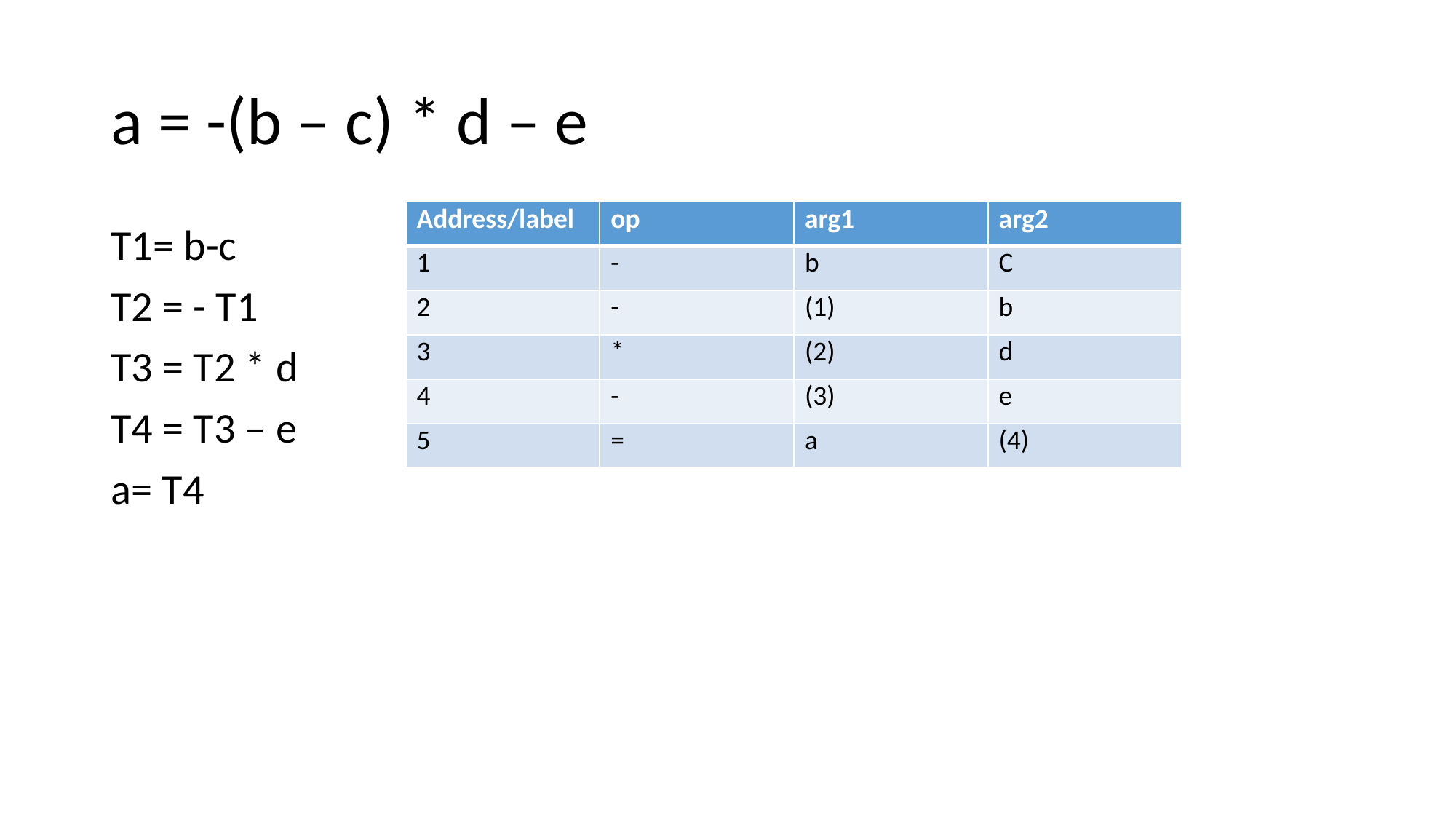

# a = -(b – c) * d – e
| Address/label | op | arg1 | arg2 |
| --- | --- | --- | --- |
| 1 | - | b | C |
| 2 | - | (1) | b |
| 3 | \* | (2) | d |
| 4 | - | (3) | e |
| 5 | = | a | (4) |
T1= b-c
T2 = - T1
T3 = T2 * d
T4 = T3 – e
a= T4